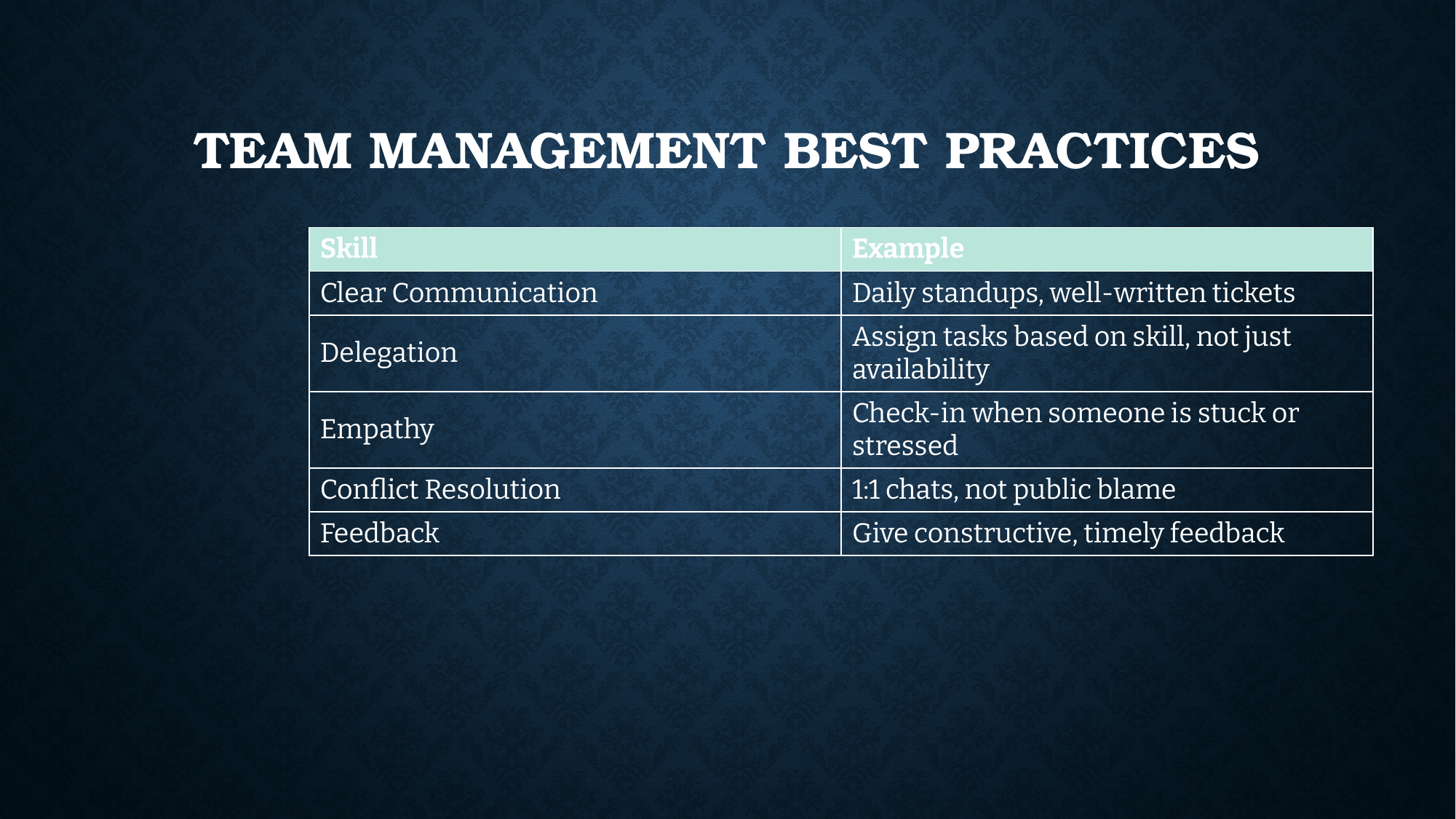

# Team Management Best Practices
| Skill | Example |
| --- | --- |
| Clear Communication | Daily standups, well-written tickets |
| Delegation | Assign tasks based on skill, not just availability |
| Empathy | Check-in when someone is stuck or stressed |
| Conflict Resolution | 1:1 chats, not public blame |
| Feedback | Give constructive, timely feedback |